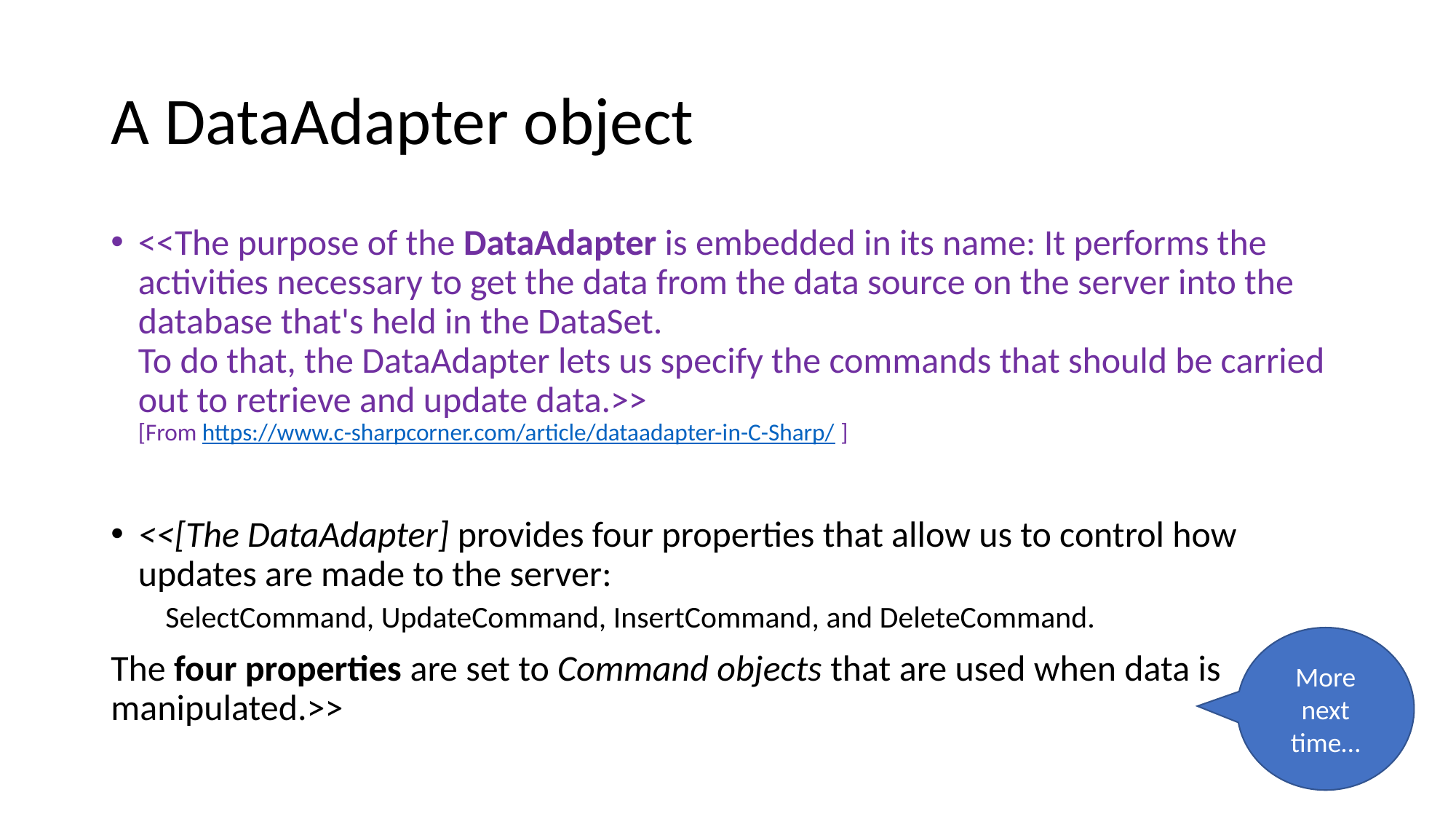

# A DataAdapter object
<<The purpose of the DataAdapter is embedded in its name: It performs the activities necessary to get the data from the data source on the server into the database that's held in the DataSet.
To do that, the DataAdapter lets us specify the commands that should be carried out to retrieve and update data.>>
[From https://www.c-sharpcorner.com/article/dataadapter-in-C-Sharp/ ]

<<[The DataAdapter] provides four properties that allow us to control how updates are made to the server:
SelectCommand, UpdateCommand, InsertCommand, and DeleteCommand.
The four properties are set to Command objects that are used when data is manipulated.>>
More next time…